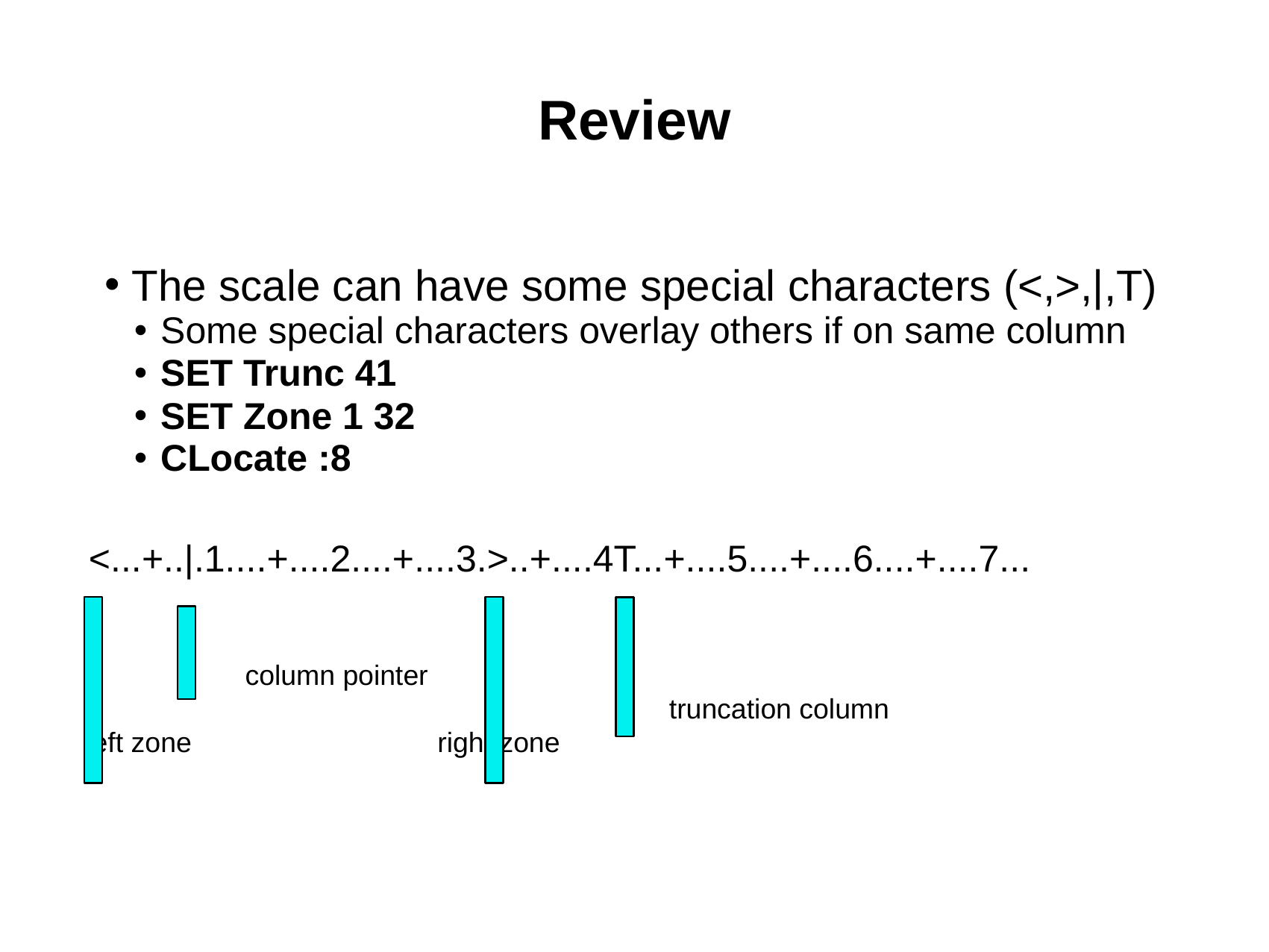

Review
 The scale can have some special characters (<,>,|,T)
Some special characters overlay others if on same column
SET Trunc 41
SET Zone 1 32
CLocate :8

 <...+..|.1....+....2....+....3.>..+....4T...+....5....+....6....+....7...

	       column pointer
					    truncation column
 left zone                     	   right zone